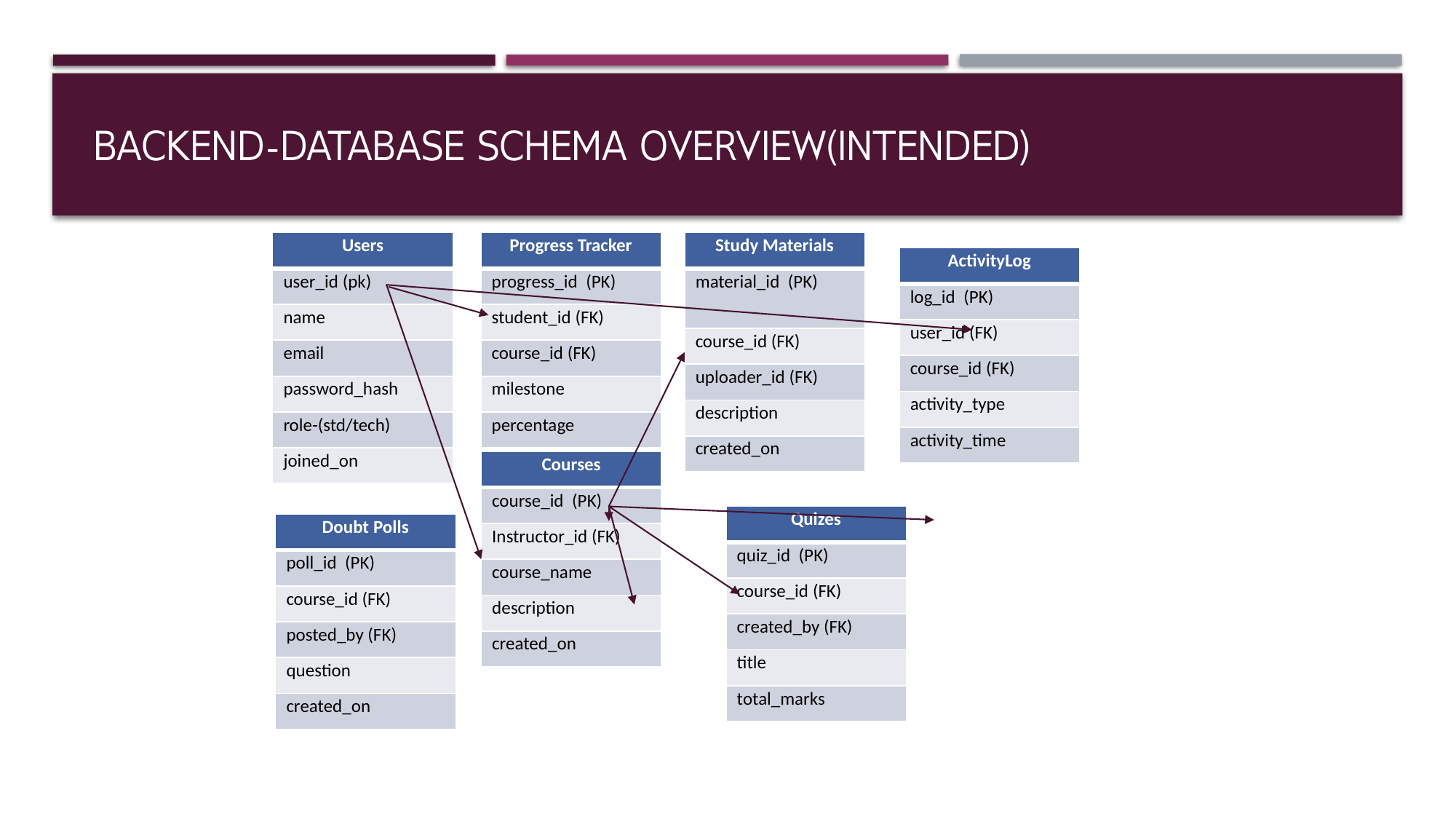

# Backend-database schema overview(intended)
| Users |
| --- |
| user\_id (pk) |
| name |
| email |
| password\_hash |
| role-(std/tech) |
| joined\_on |
| Progress Tracker |
| --- |
| progress\_id (PK) |
| student\_id (FK) |
| course\_id (FK) |
| milestone |
| percentage |
| Study Materials |
| --- |
| material\_id (PK) |
| course\_id (FK) |
| uploader\_id (FK) |
| description |
| created\_on |
| ActivityLog |
| --- |
| log\_id (PK) |
| user\_id (FK) |
| course\_id (FK) |
| activity\_type |
| activity\_time |
| Courses |
| --- |
| course\_id (PK) |
| Instructor\_id (FK) |
| course\_name |
| description |
| created\_on |
| Quizes |
| --- |
| quiz\_id (PK) |
| course\_id (FK) |
| created\_by (FK) |
| title |
| total\_marks |
| Doubt Polls |
| --- |
| poll\_id (PK) |
| course\_id (FK) |
| posted\_by (FK) |
| question |
| created\_on |